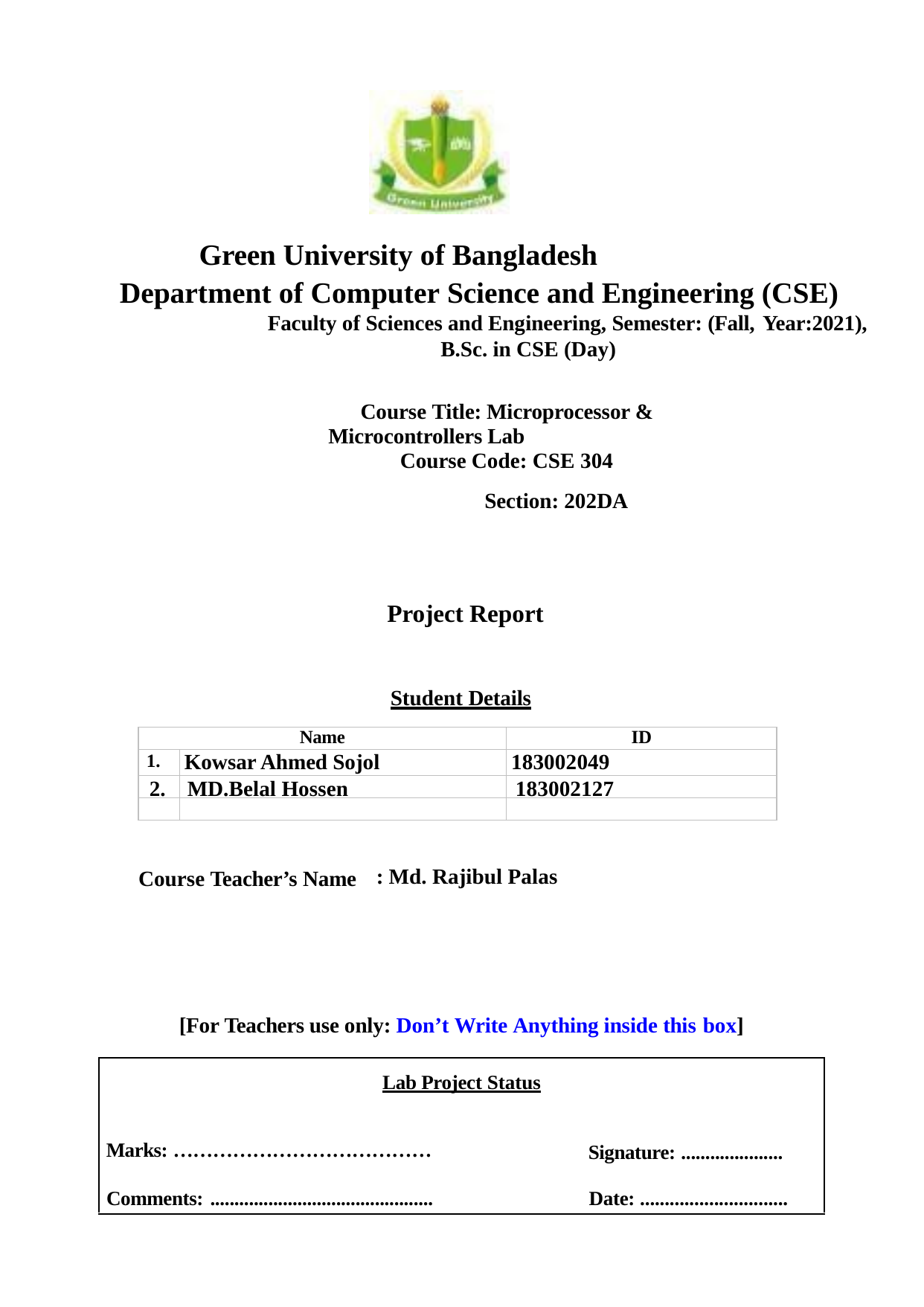

Green University of Bangladesh
 Department of Computer Science and Engineering (CSE)
                       Faculty of Sciences and Engineering, Semester: (Fall, Year:2021),
B.Sc. in CSE (Day)

Course Title: Microprocessor & Microcontrollers Lab
Course Code: CSE 304
                          Section: 202DA

Project Report
Student Details
| Name |  | ID |
| --- | --- | --- |
| 1. | Kowsar Ahmed Sojol | 183002049 |
|  |  |  |
|  |  |  |
2.    MD.Belal Hossen                               183002127
: Md. Rajibul Palas
Course Teacher’s Name
[For Teachers use only: Don’t Write Anything inside this box]

Lab Project Status

Marks: …………………………………
Signature: .....................
Comments: ..............................................
Date: ..............................